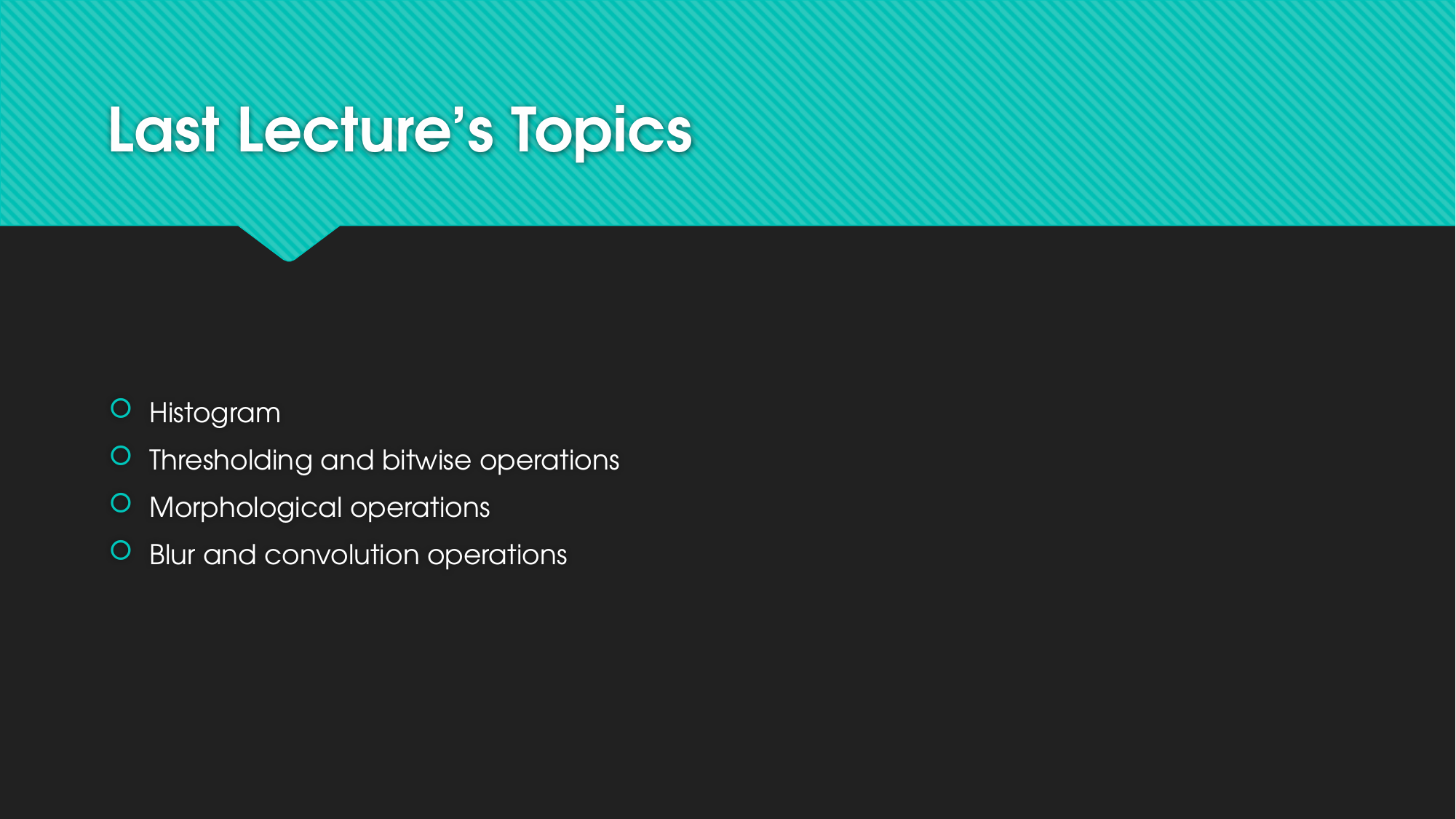

# Last Lecture’s Topics
Histogram
Thresholding and bitwise operations
Morphological operations
Blur and convolution operations